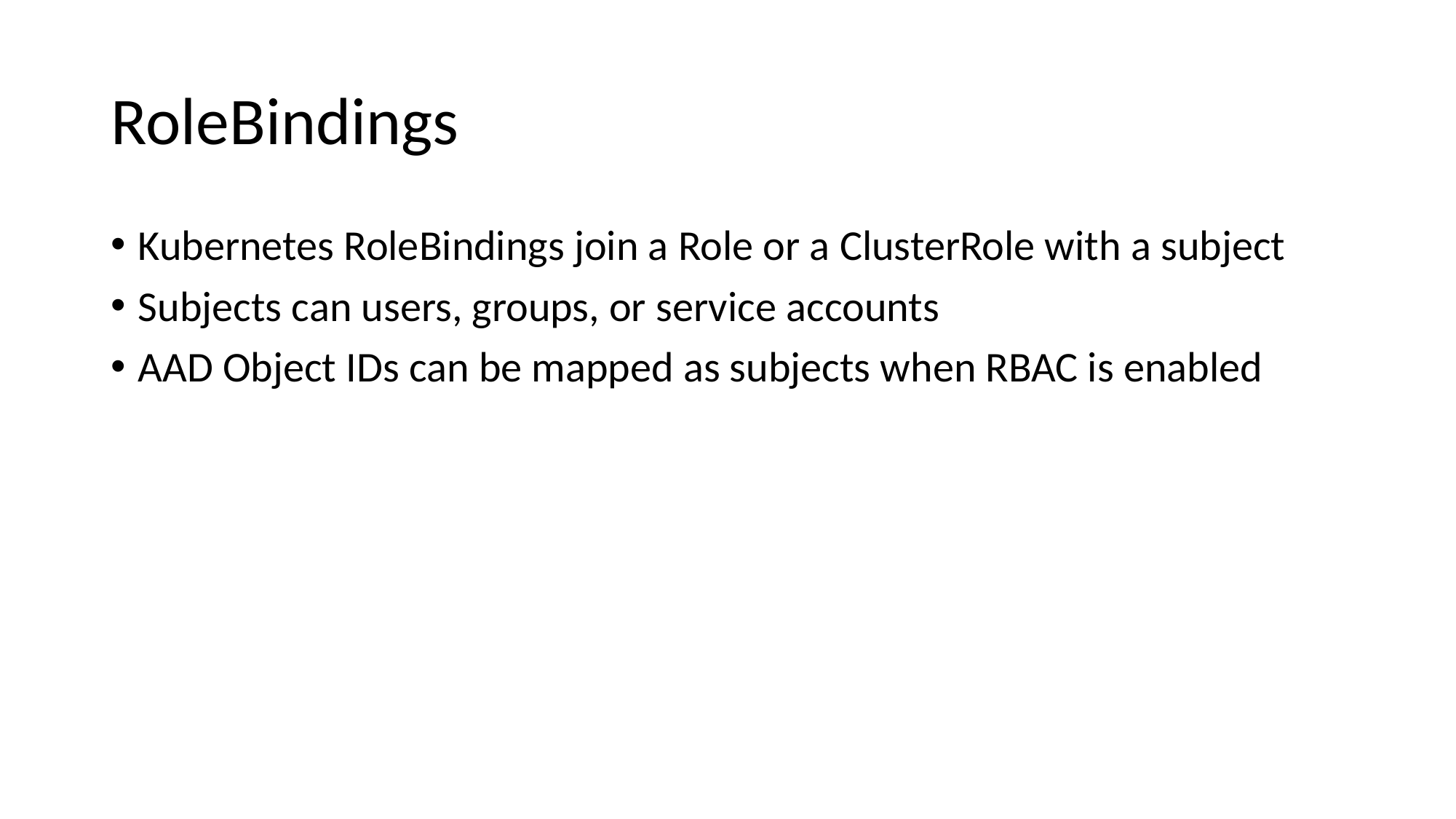

# RoleBindings
Kubernetes RoleBindings join a Role or a ClusterRole with a subject
Subjects can users, groups, or service accounts
AAD Object IDs can be mapped as subjects when RBAC is enabled